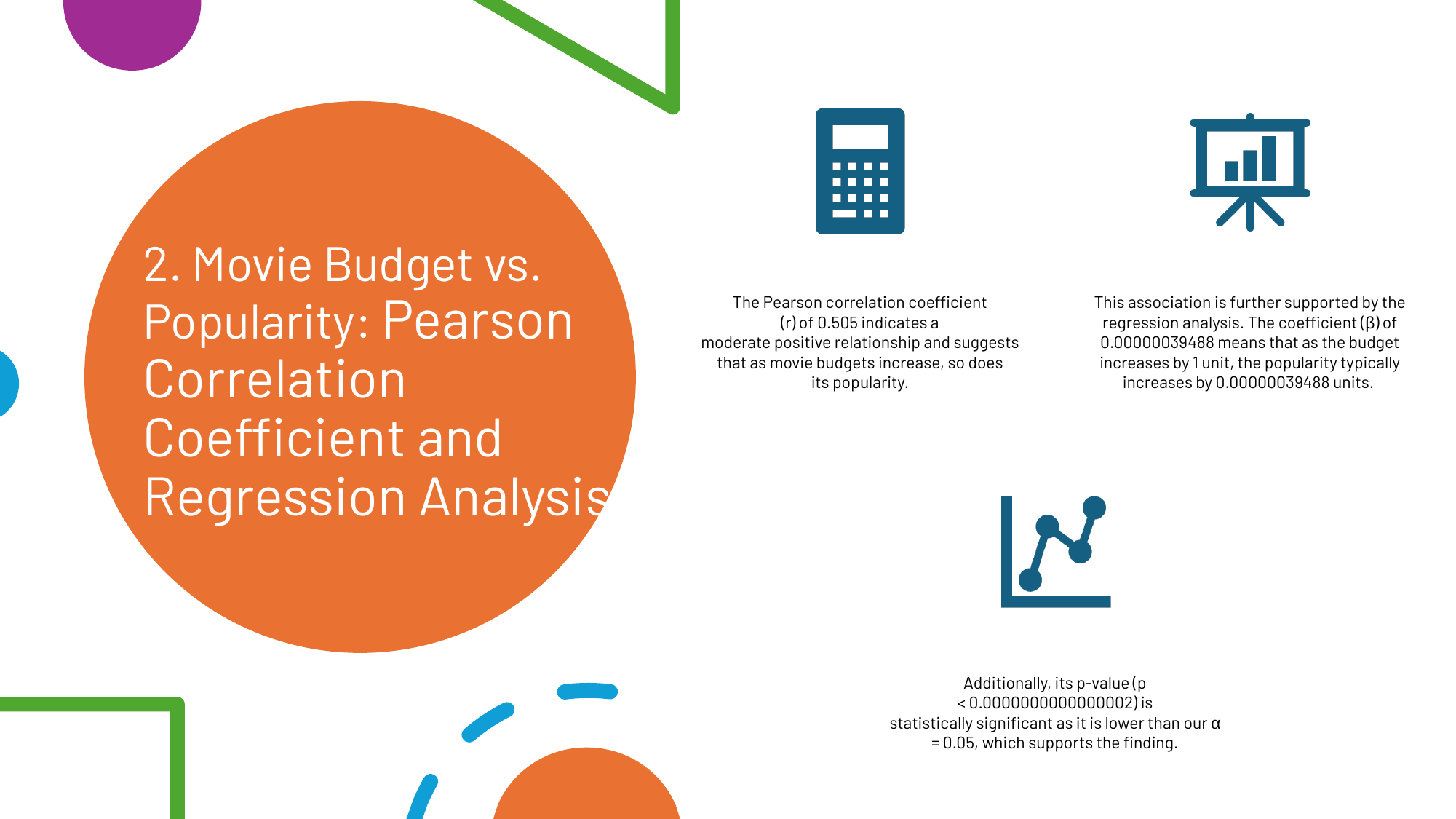

The Pearson correlation coefficient (r) of 0.505 indicates a moderate positive relationship and suggests that as movie budgets increase, so does its popularity.
This association is further supported by the regression analysis. The coefficient (β) of 0.00000039488 means that as the budget increases by 1 unit, the popularity typically increases by 0.00000039488 units.
Additionally, its p-value (p < 0.0000000000000002) is statistically significant as it is lower than our α = 0.05, which supports the finding.

# 2. Movie Budget vs. Popularity: Pearson Correlation Coefficient and Regression Analysis